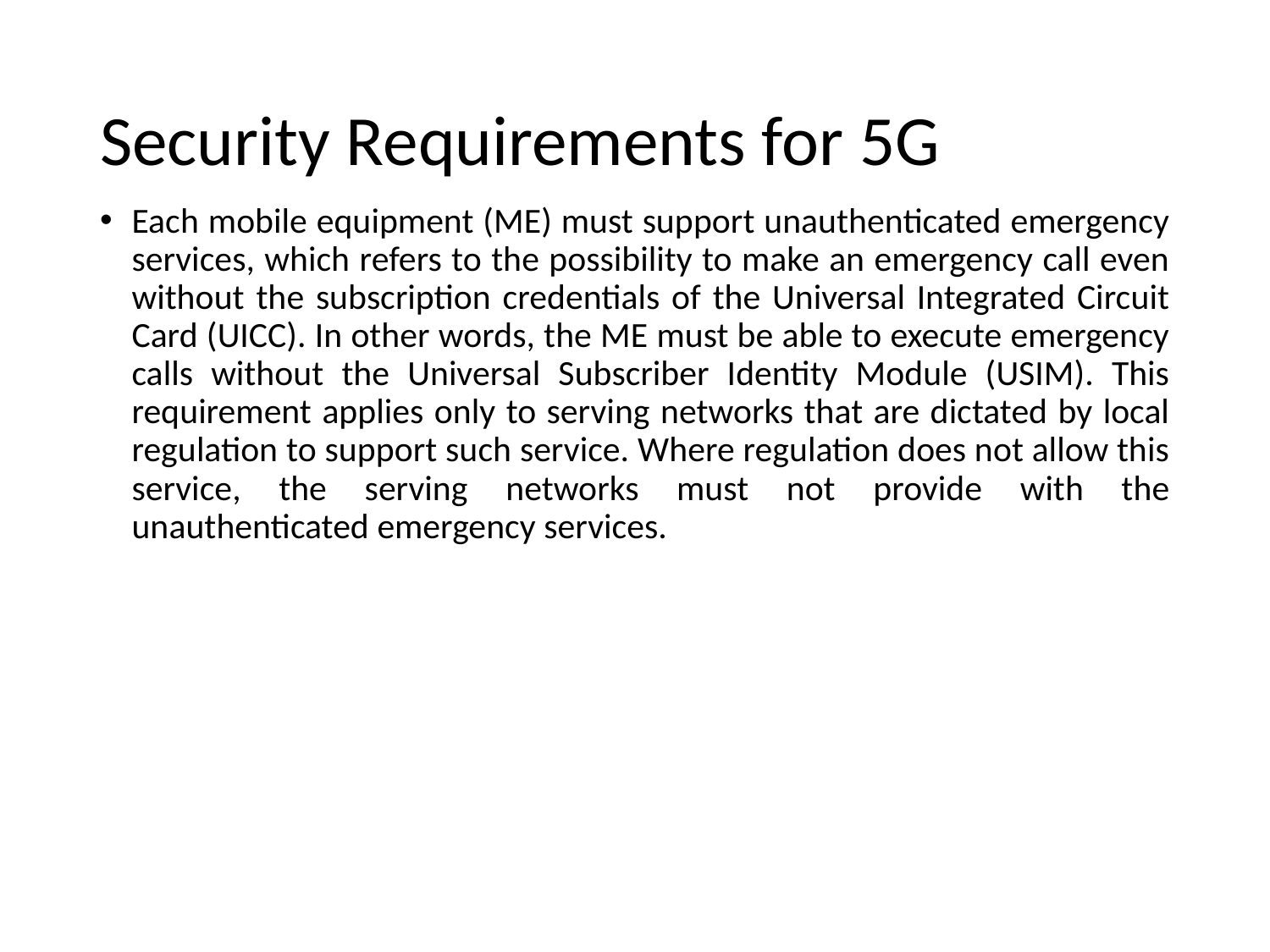

# Security Requirements for 5G
Each mobile equipment (ME) must support unauthenticated emergency services, which refers to the possibility to make an emergency call even without the subscription credentials of the Universal Integrated Circuit Card (UICC). In other words, the ME must be able to execute emergency calls without the Universal Subscriber Identity Module (USIM). This requirement applies only to serving networks that are dictated by local regulation to support such service. Where regulation does not allow this service, the serving networks must not provide with the unauthenticated emergency services.